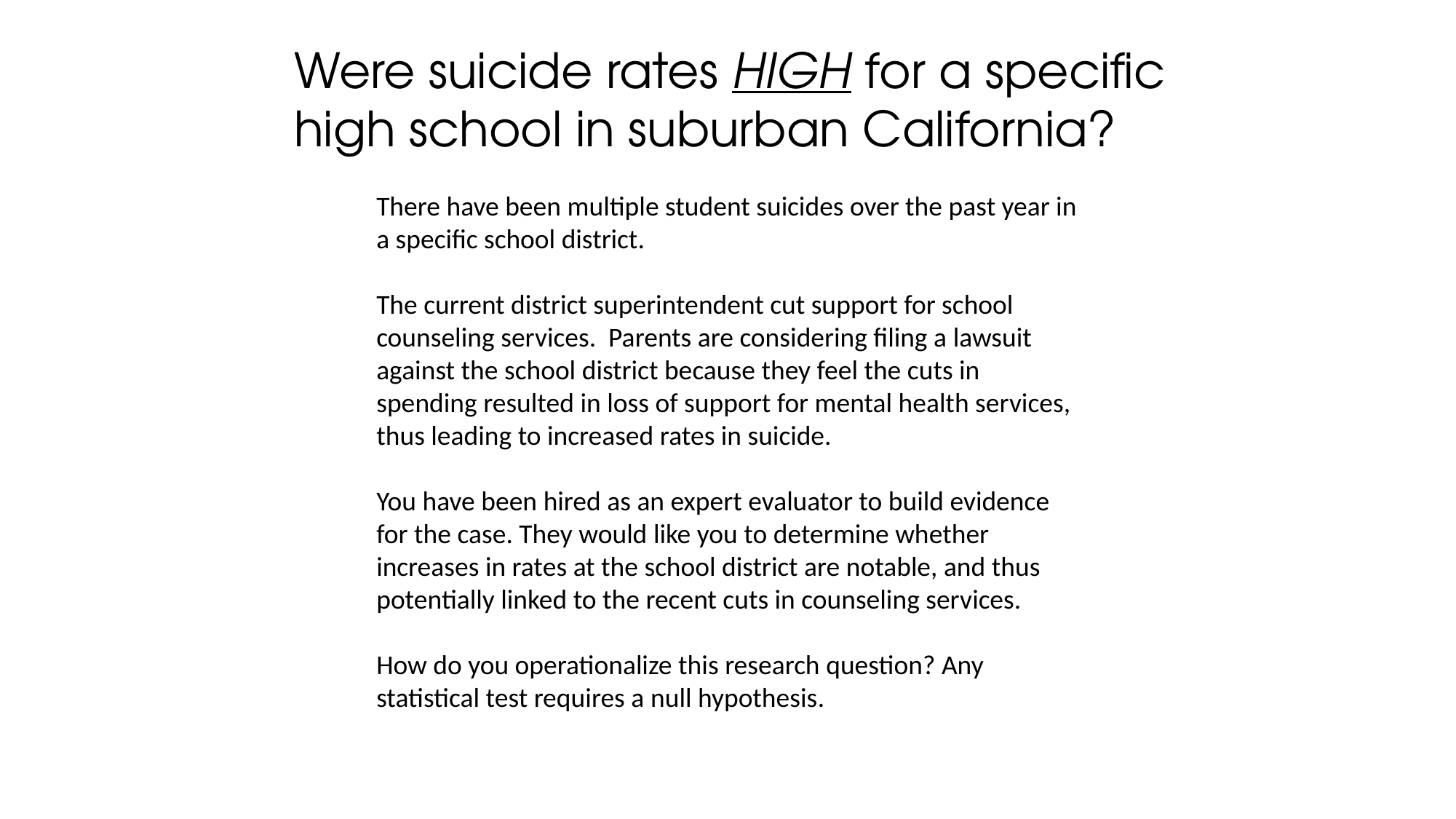

Were suicide rates HIGH for a specific high school in suburban California?
There have been multiple student suicides over the past year in a specific school district.

The current district superintendent cut support for school counseling services.  Parents are considering filing a lawsuit against the school district because they feel the cuts in spending resulted in loss of support for mental health services, thus leading to increased rates in suicide.

You have been hired as an expert evaluator to build evidence for the case. They would like you to determine whether increases in rates at the school district are notable, and thus potentially linked to the recent cuts in counseling services.

How do you operationalize this research question? Any statistical test requires a null hypothesis.